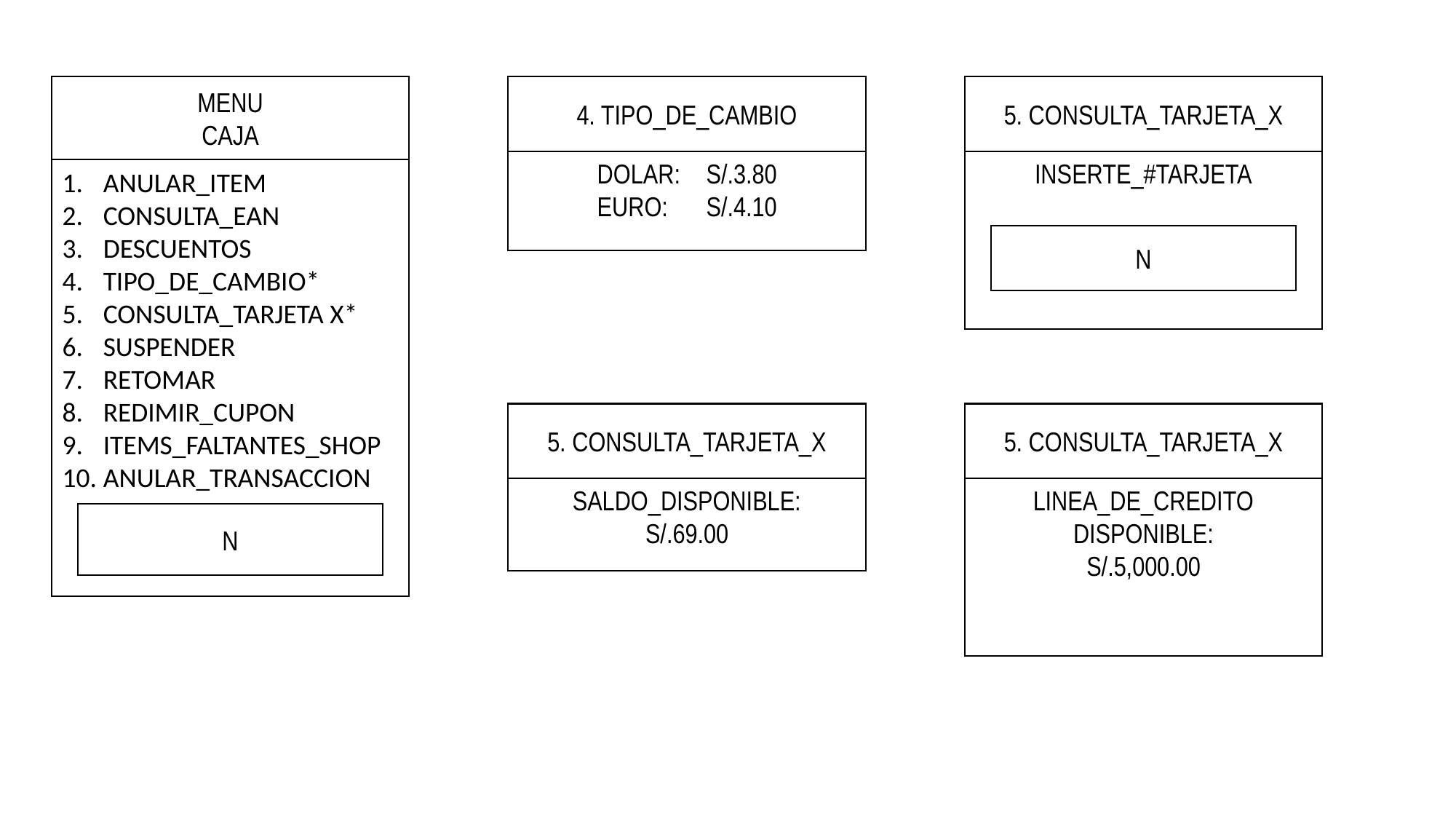

MENU
CAJA
ANULAR_ITEM
CONSULTA_EAN
DESCUENTOS
TIPO_DE_CAMBIO*
CONSULTA_TARJETA X*
SUSPENDER
RETOMAR
REDIMIR_CUPON
ITEMS_FALTANTES_SHOP
ANULAR_TRANSACCION
N
4. TIPO_DE_CAMBIO
DOLAR:	S/.3.80
EURO:	S/.4.10

5. CONSULTA_TARJETA_X
INSERTE_#TARJETA
N
5. CONSULTA_TARJETA_X
SALDO_DISPONIBLE:
S/.69.00

5. CONSULTA_TARJETA_X
LINEA_DE_CREDITO
DISPONIBLE:
S/.5,000.00